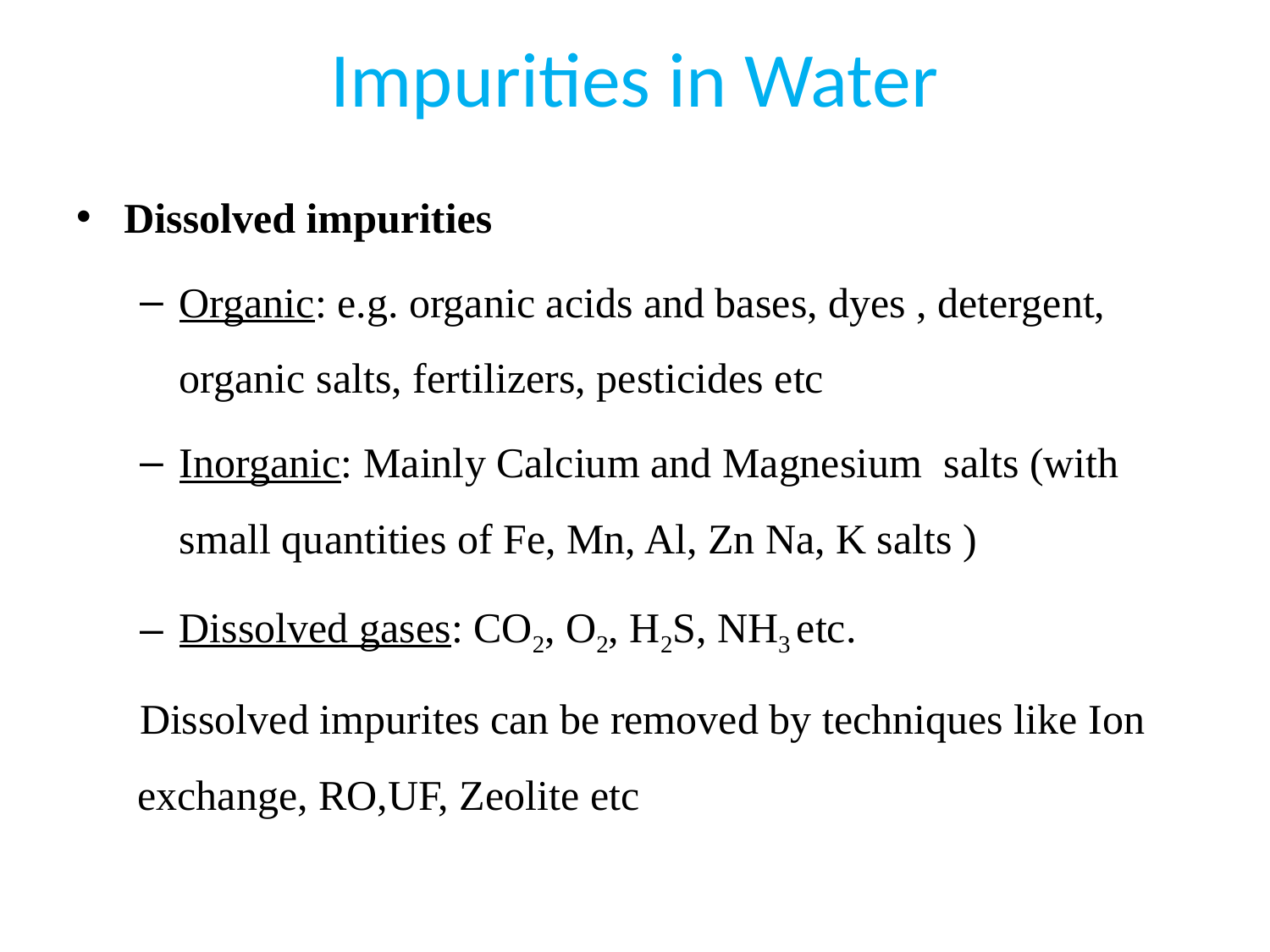

# Impurities in Water
Dissolved impurities
Organic: e.g. organic acids and bases, dyes , detergent, organic salts, fertilizers, pesticides etc
Inorganic: Mainly Calcium and Magnesium  salts (with small quantities of Fe, Mn, Al, Zn Na, K salts )
Dissolved gases: CO2, O2, H2S, NH3 etc.
Dissolved impurites can be removed by techniques like Ion exchange, RO,UF, Zeolite etc